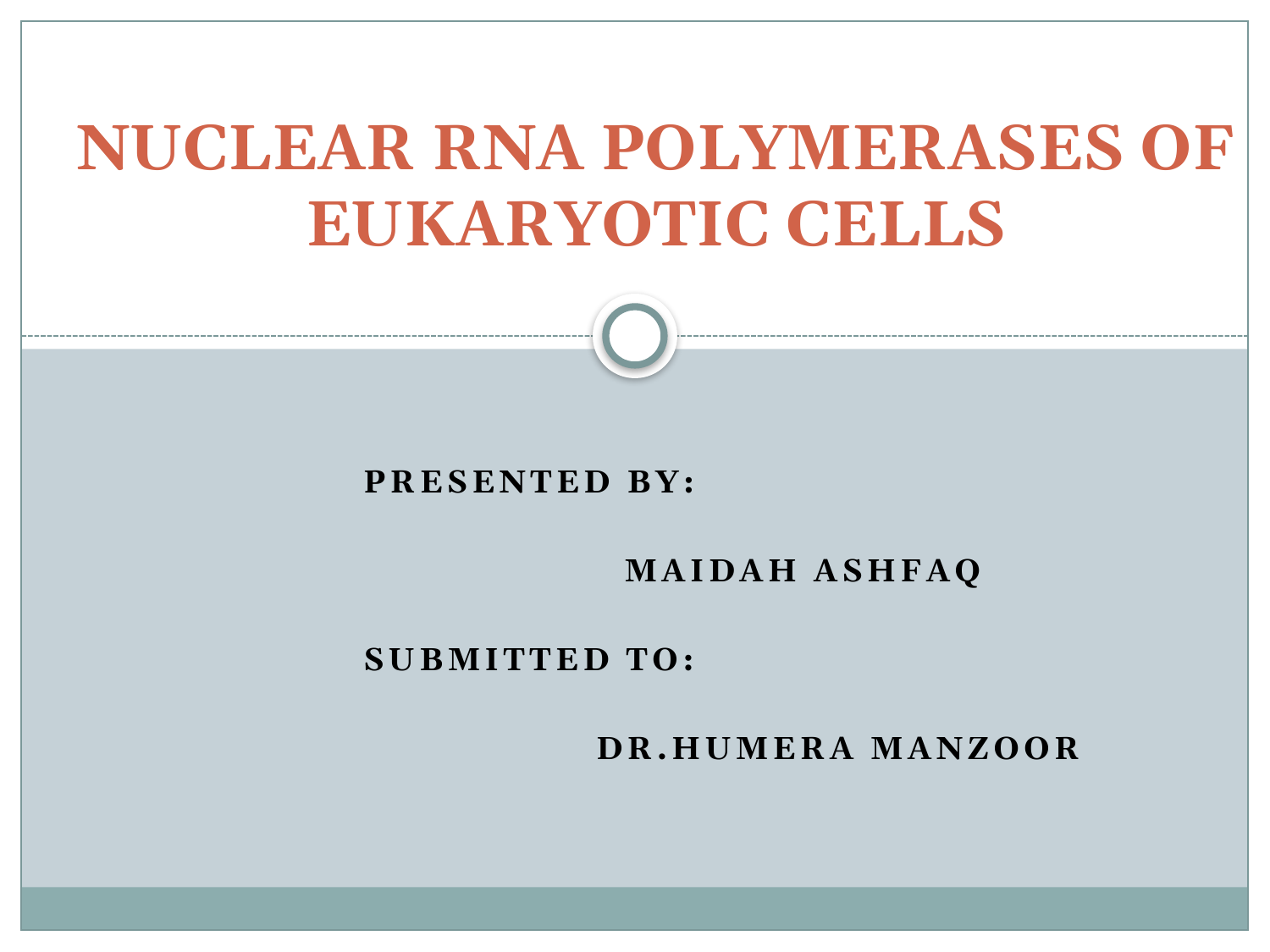

# NUCLEAR RNA POLYMERASES OF EUKARYOTIC CELLS
PRESENTED BY:

                                             MAIDAH ASHFAQ

SUBMITTED TO:

                                                    DR.HUMERA MANZOOR